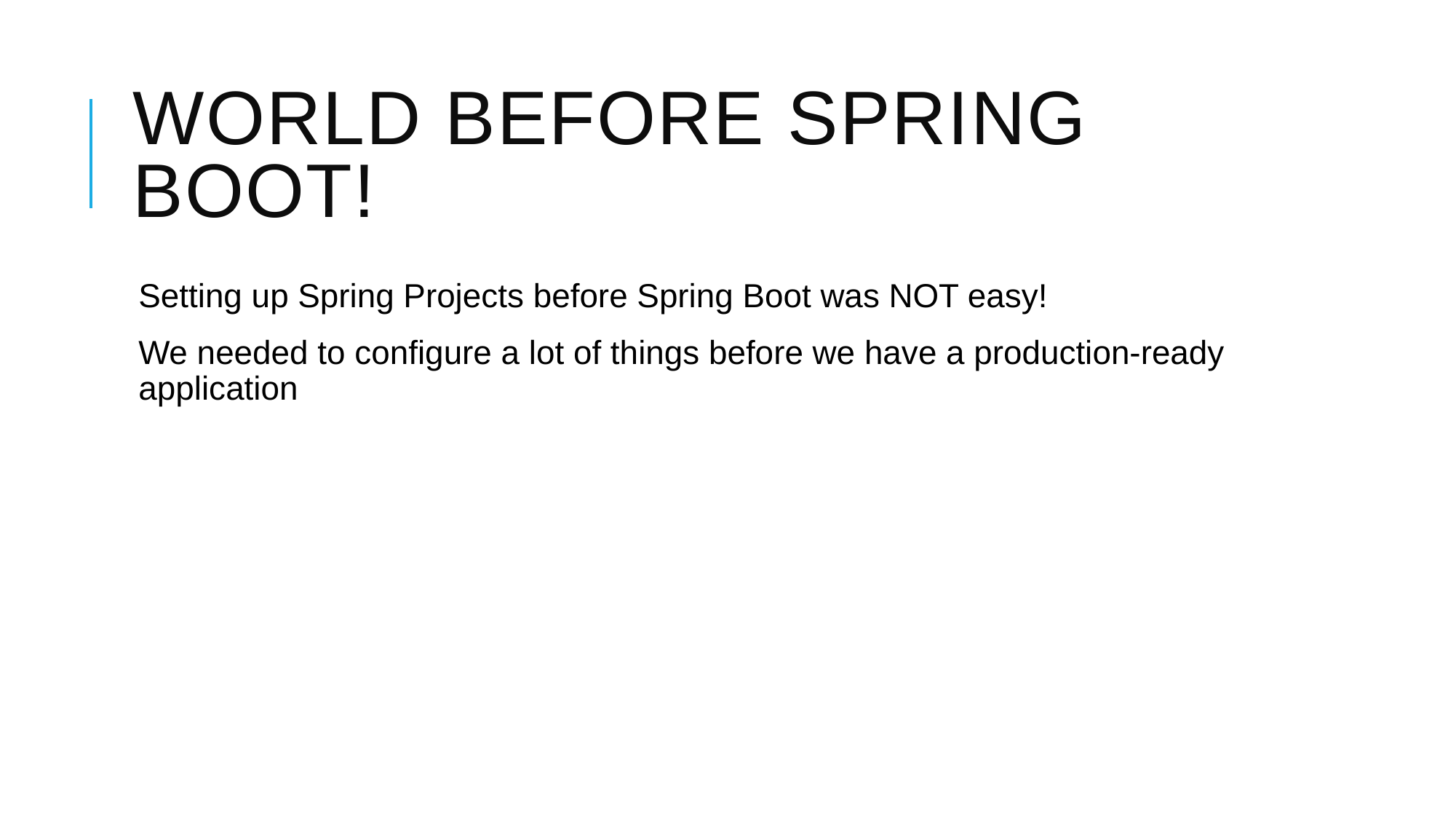

# World Before Spring Boot!
Setting up Spring Projects before Spring Boot was NOT easy!
We needed to configure a lot of things before we have a production-ready application